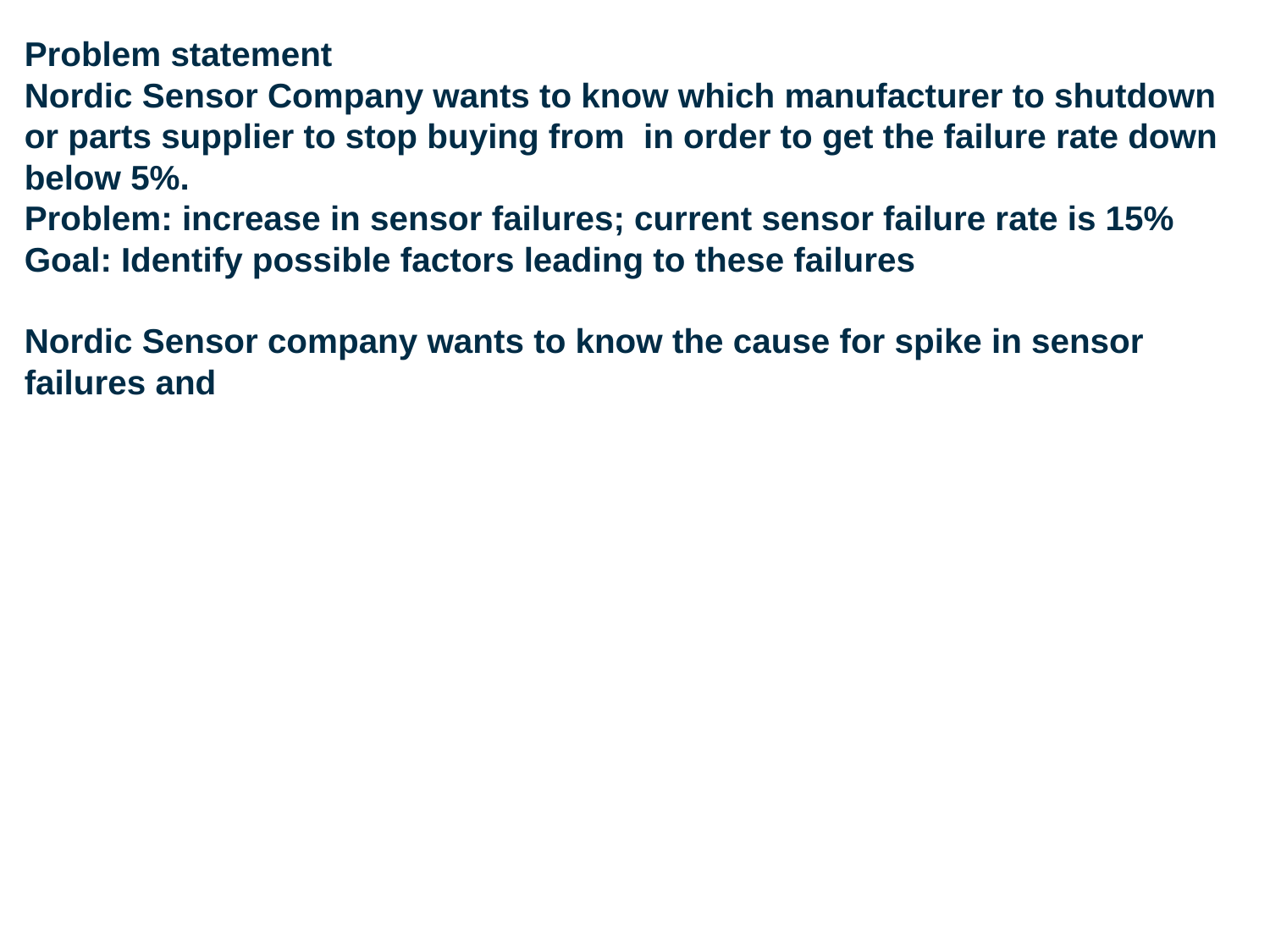

# Problem statement Nordic Sensor Company wants to know which manufacturer to shutdown or parts supplier to stop buying from  in order to get the failure rate down below 5%. Problem: increase in sensor failures; current sensor failure rate is 15% Goal: Identify possible factors leading to these failures Nordic Sensor company wants to know the cause for spike in sensor failures and